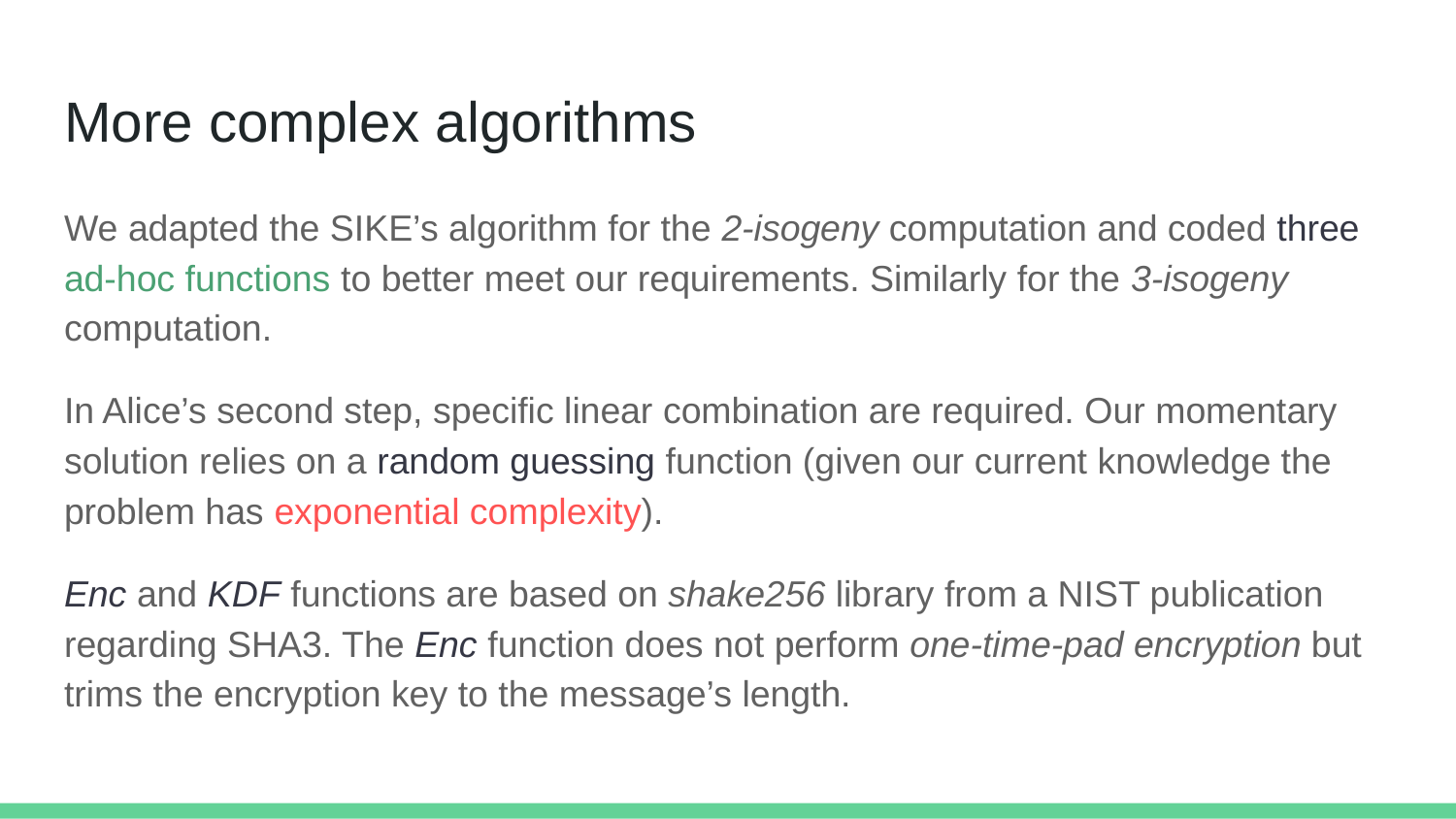

# More complex algorithms
We adapted the SIKE’s algorithm for the 2-isogeny computation and coded three ad-hoc functions to better meet our requirements. Similarly for the 3-isogeny computation.
In Alice’s second step, specific linear combination are required. Our momentary solution relies on a random guessing function (given our current knowledge the problem has exponential complexity).
Enc and KDF functions are based on shake256 library from a NIST publication regarding SHA3. The Enc function does not perform one-time-pad encryption but trims the encryption key to the message’s length.